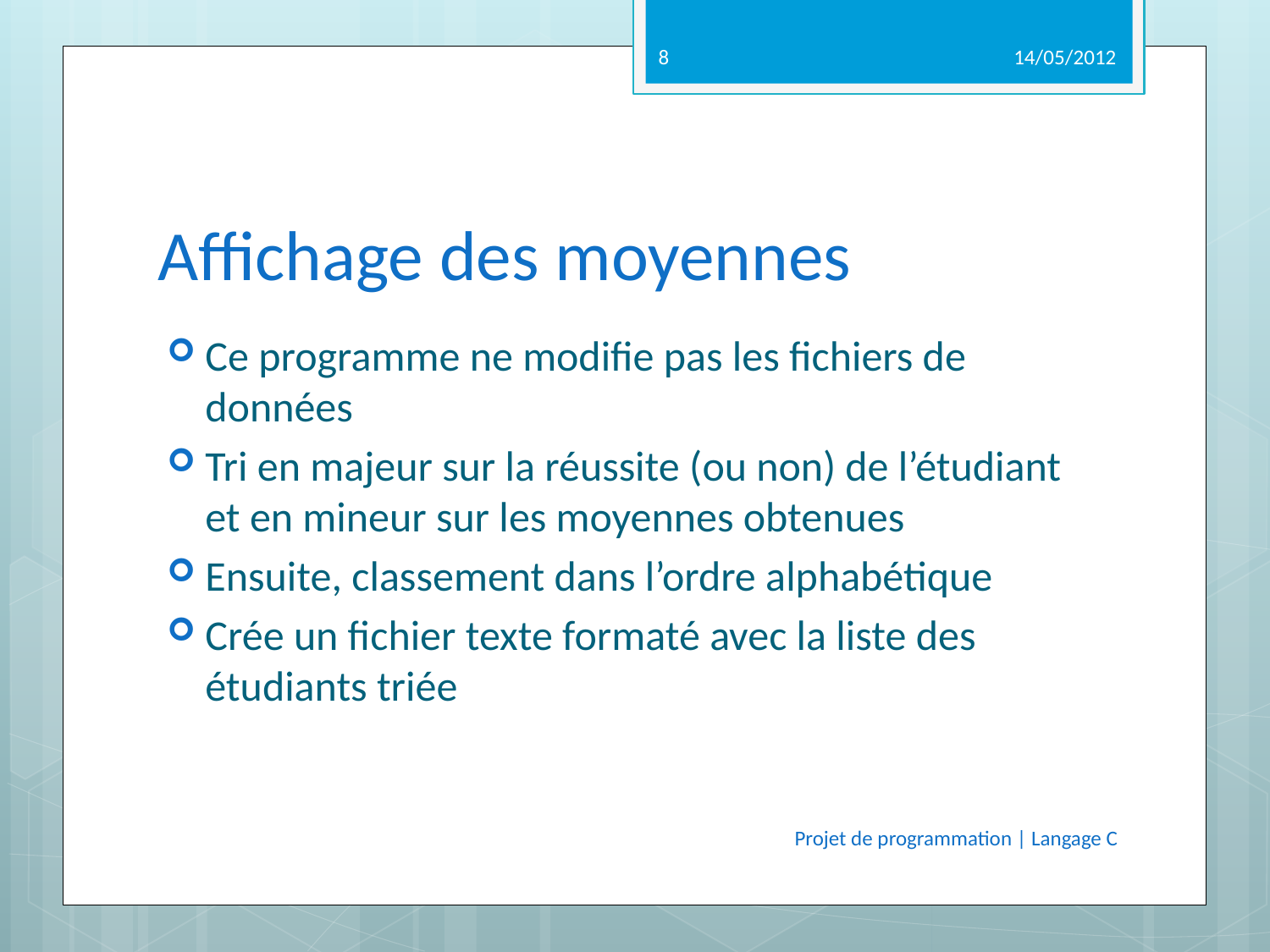

8
14/05/2012
# Affichage des moyennes
Ce programme ne modifie pas les fichiers de données
Tri en majeur sur la réussite (ou non) de l’étudiant et en mineur sur les moyennes obtenues
Ensuite, classement dans l’ordre alphabétique
Crée un fichier texte formaté avec la liste des étudiants triée
Projet de programmation | Langage C